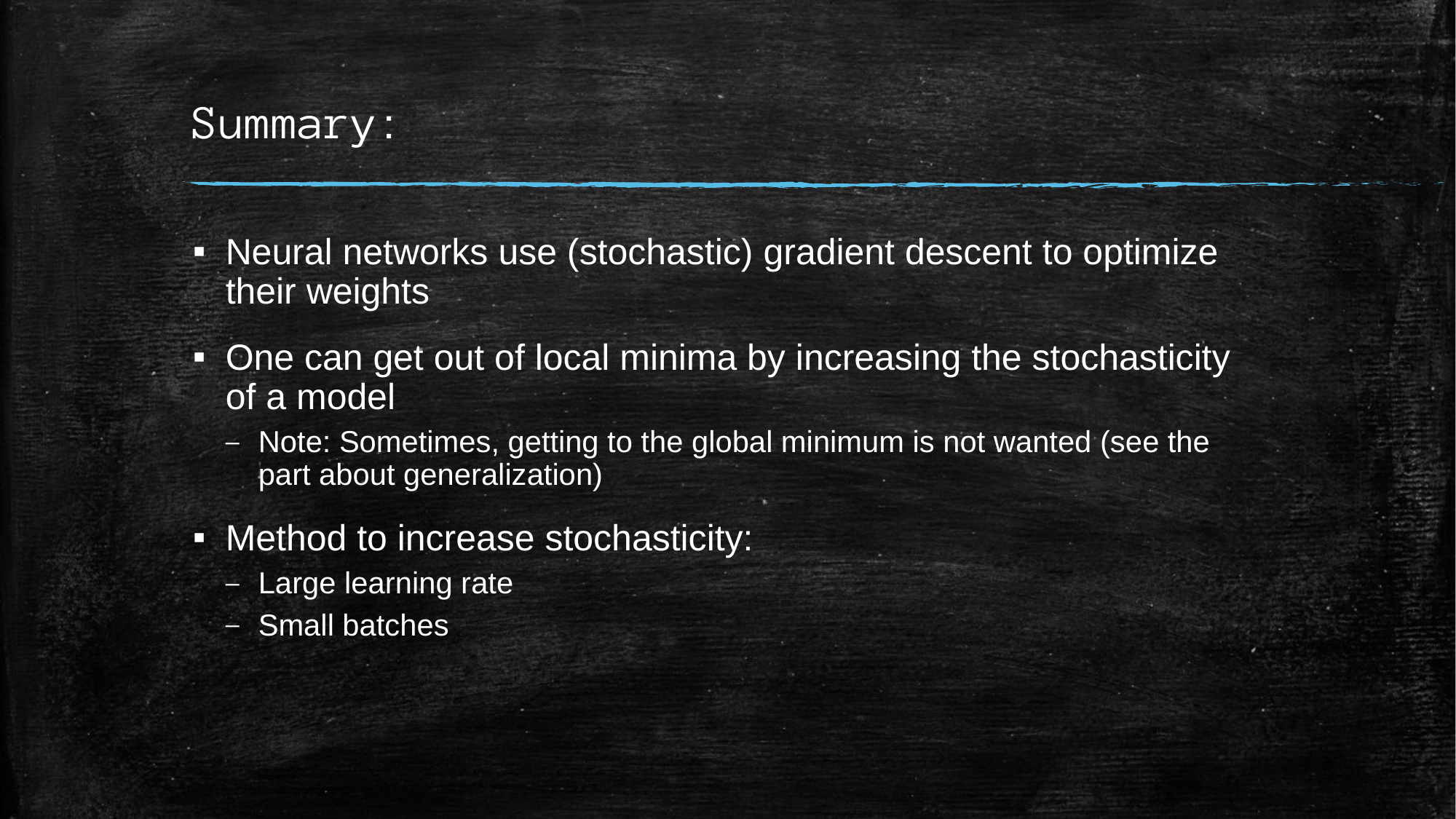

# Summary:
Neural networks use (stochastic) gradient descent to optimize their weights
One can get out of local minima by increasing the stochasticity of a model
Note: Sometimes, getting to the global minimum is not wanted (see the part about generalization)
Method to increase stochasticity:
Large learning rate
Small batches